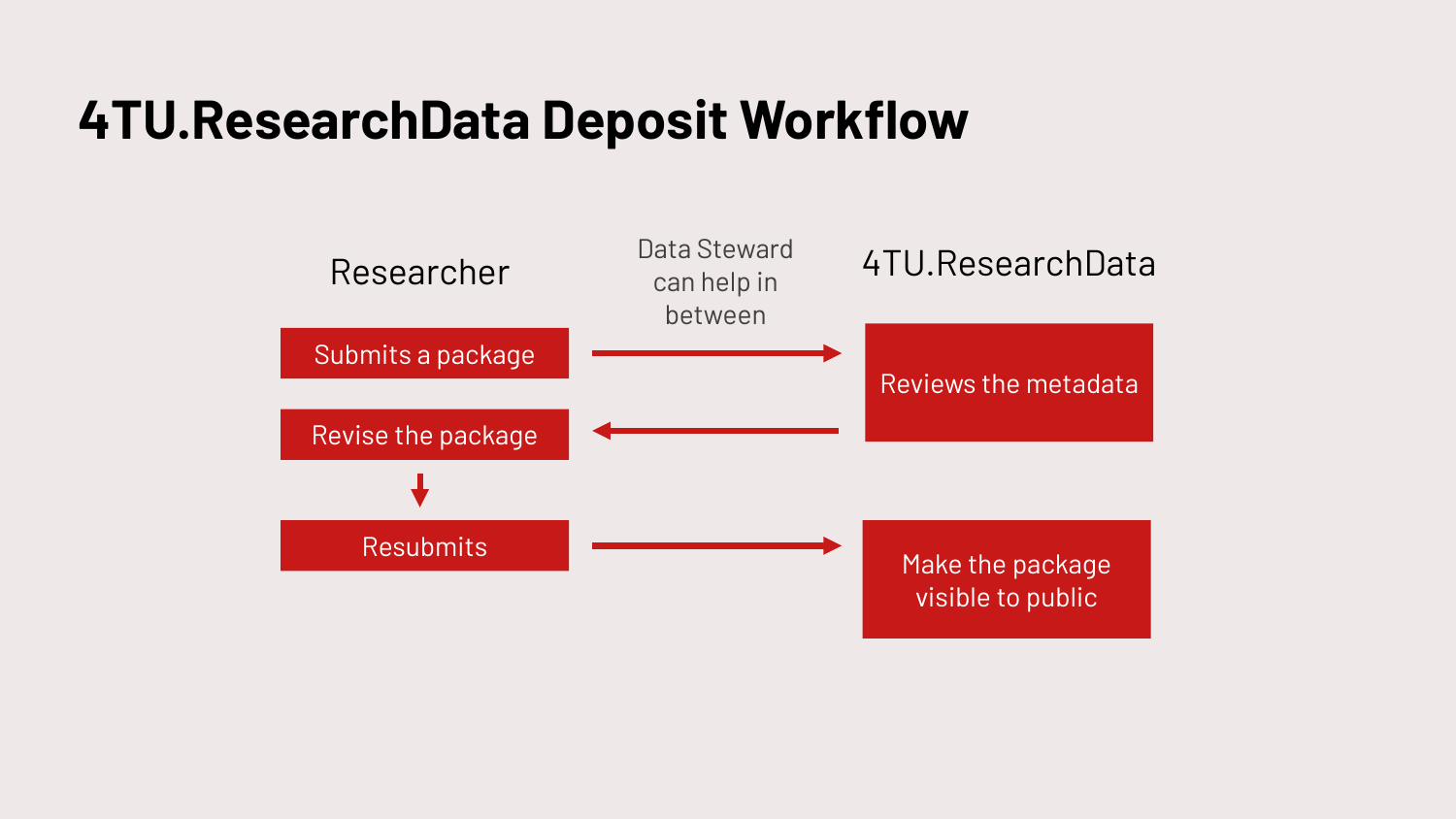

# 4TU.ResearchData Deposit Workflow
Data Steward can help in between
4TU.ResearchData
Researcher
Reviews the metadata
Submits a package
Revise the package
Resubmits
Make the package visible to public